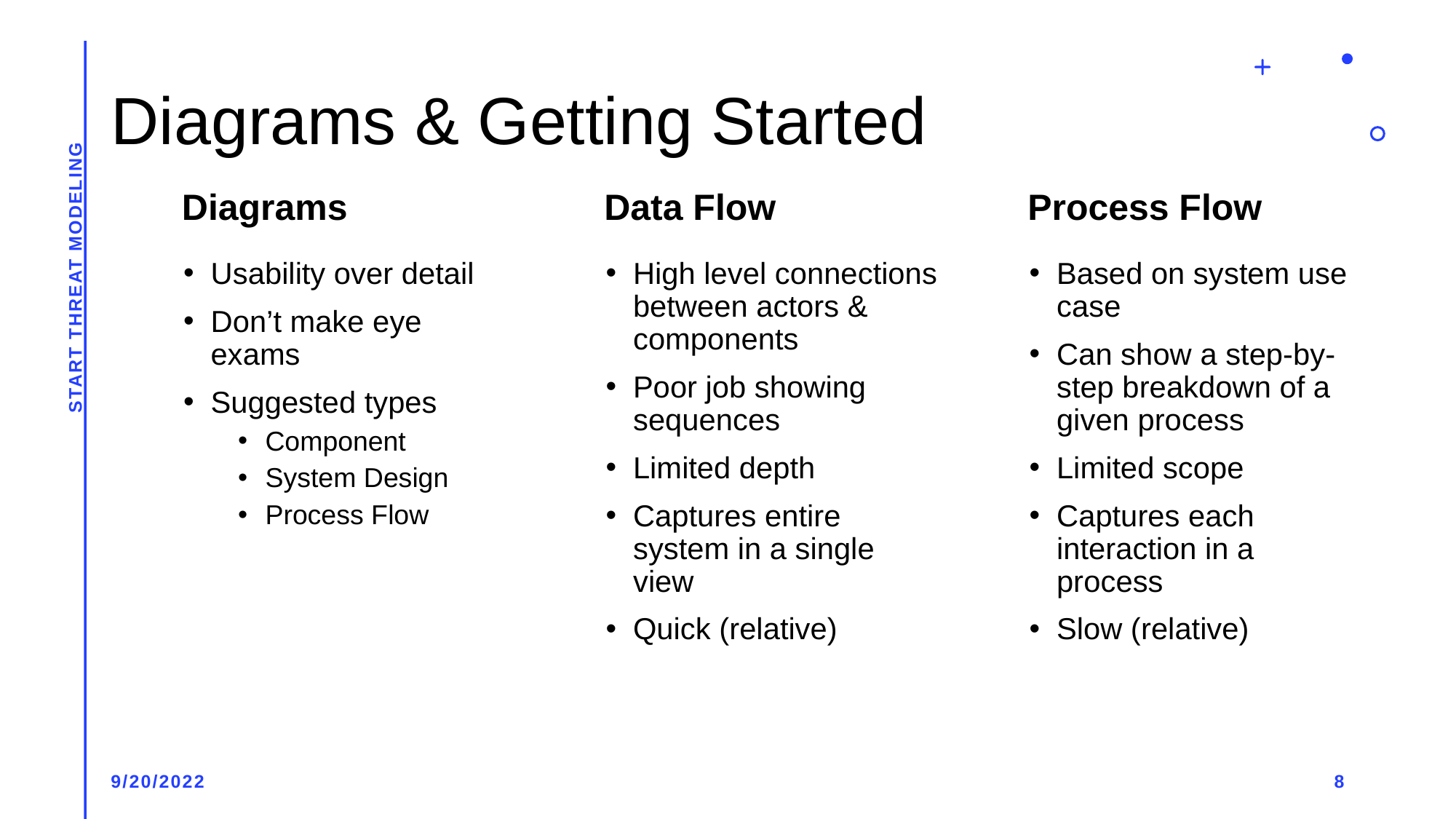

# Diagrams & Getting Started
Diagrams
Data Flow
Process Flow
Start threat modeling
Usability over detail
Don’t make eye exams
Suggested types
Component
System Design
Process Flow
High level connections between actors & components
Poor job showing sequences
Limited depth
Captures entire system in a single view
Quick (relative)

Based on system use case
Can show a step-by-step breakdown of a given process
Limited scope
Captures each interaction in a process
Slow (relative)

9/20/2022
8